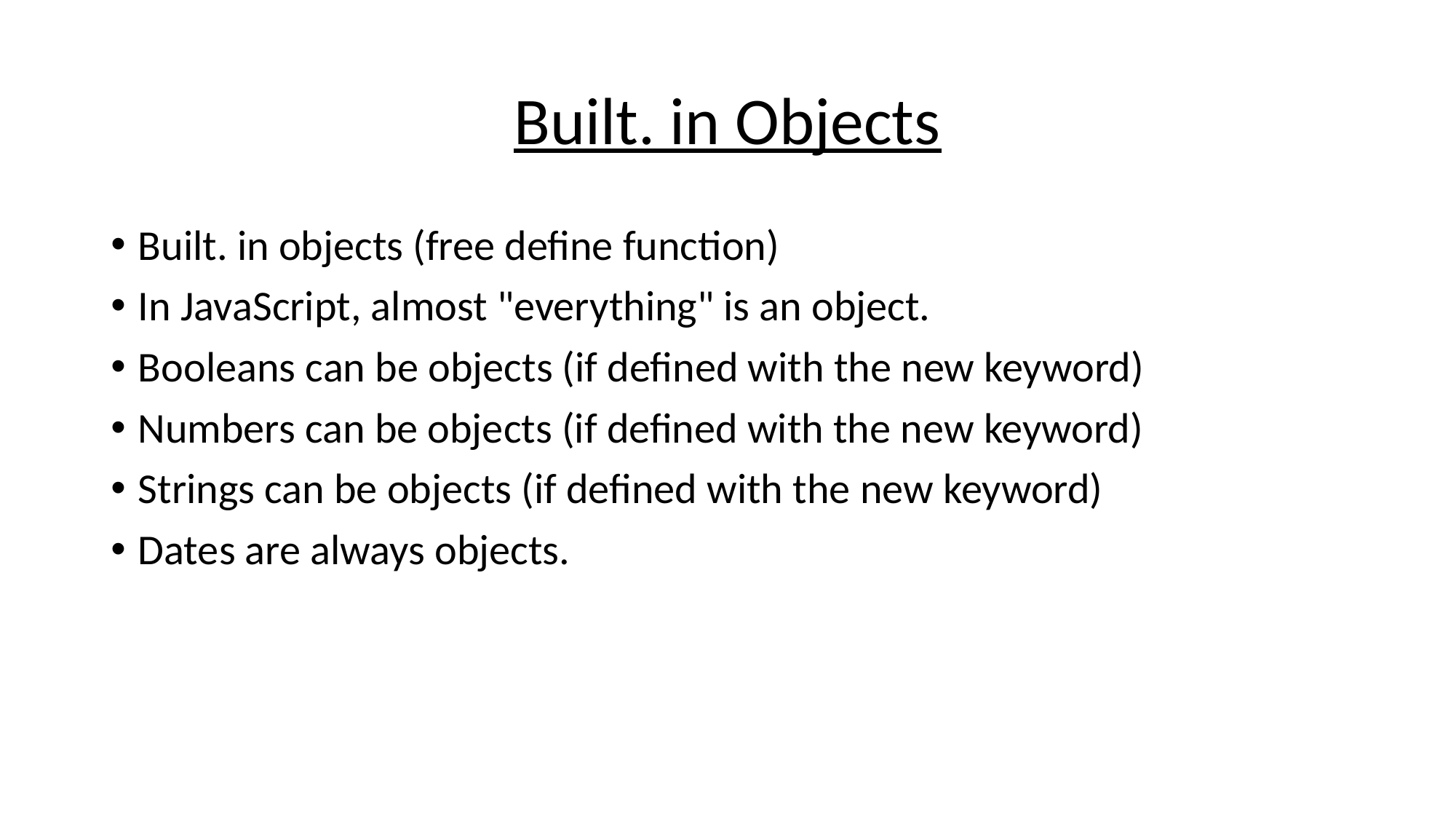

# Built. in Objects
Built. in objects (free define function)
In JavaScript, almost "everything" is an object.
Booleans can be objects (if defined with the new keyword)
Numbers can be objects (if defined with the new keyword)
Strings can be objects (if defined with the new keyword)
Dates are always objects.